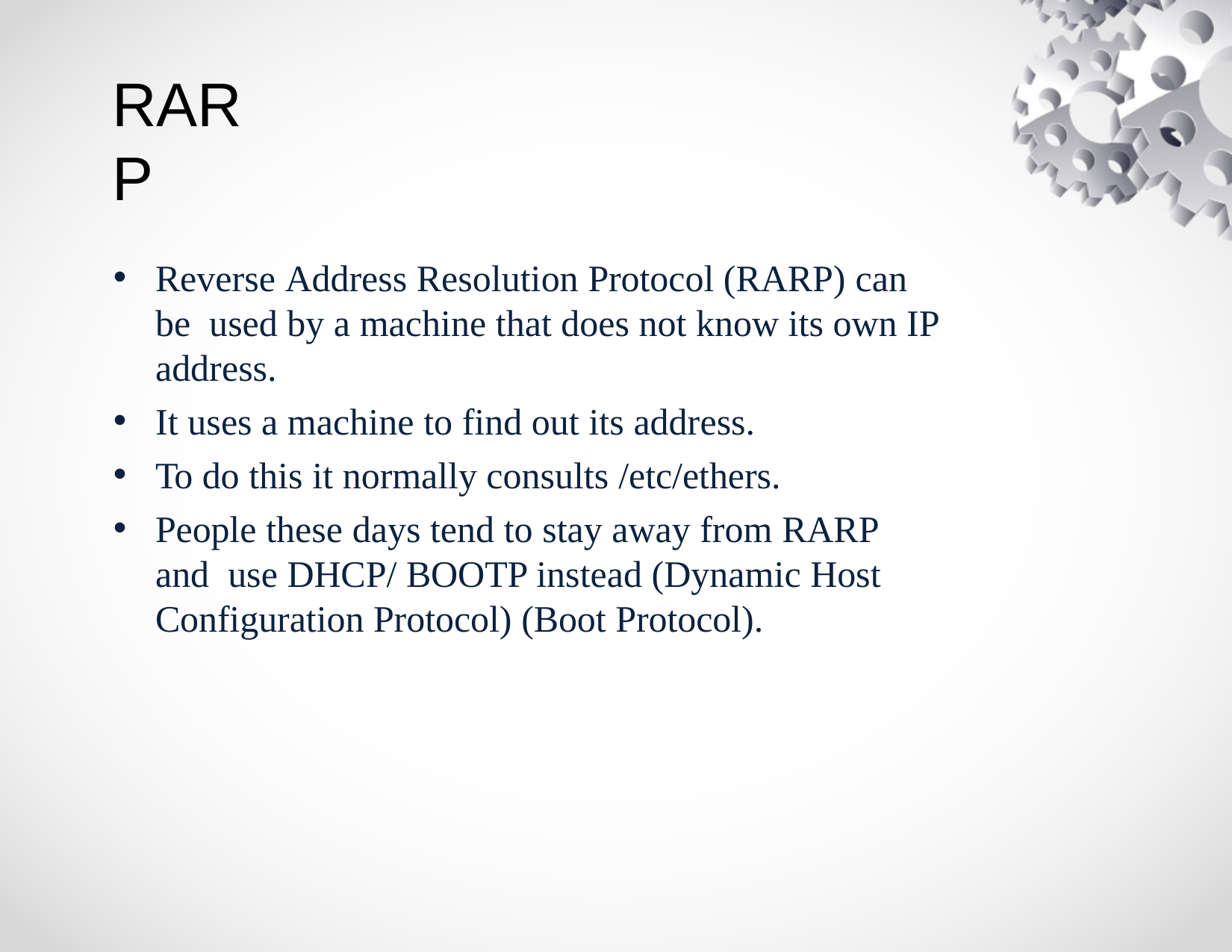

# RARP
Reverse Address Resolution Protocol (RARP) can be  used by a machine that does not know its own IP  address.
It uses a machine to find out its address.
To do this it normally consults /etc/ethers.
People these days tend to stay away from RARP and  use DHCP/ BOOTP instead (Dynamic Host  Configuration Protocol) (Boot Protocol).